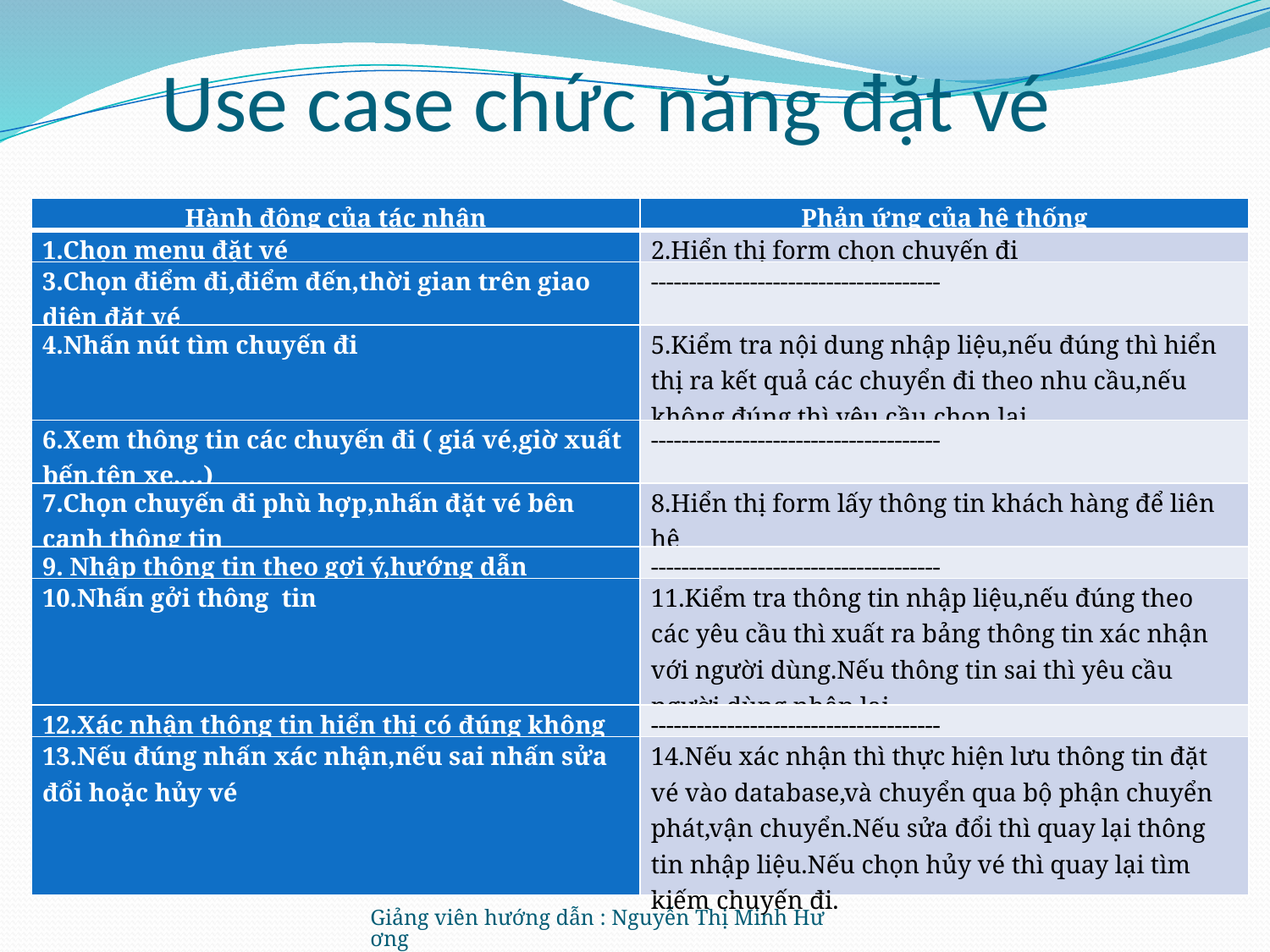

# Use case chức năng đặt vé
| Hành động của tác nhân | Phản ứng của hệ thống |
| --- | --- |
| 1.Chọn menu đặt vé | 2.Hiển thị form chọn chuyến đi |
| 3.Chọn điểm đi,điểm đến,thời gian trên giao diện đặt vé | -------------------------------------- |
| 4.Nhấn nút tìm chuyến đi | 5.Kiểm tra nội dung nhập liệu,nếu đúng thì hiển thị ra kết quả các chuyển đi theo nhu cầu,nếu không đúng thì yêu cầu chọn lại. |
| 6.Xem thông tin các chuyến đi ( giá vé,giờ xuất bến,tên xe,…) | -------------------------------------- |
| 7.Chọn chuyến đi phù hợp,nhấn đặt vé bên cạnh thông tin | 8.Hiển thị form lấy thông tin khách hàng để liên hệ |
| 9. Nhập thông tin theo gợi ý,hướng dẫn | -------------------------------------- |
| 10.Nhấn gởi thông tin | 11.Kiểm tra thông tin nhập liệu,nếu đúng theo các yêu cầu thì xuất ra bảng thông tin xác nhận với người dùng.Nếu thông tin sai thì yêu cầu người dùng nhập lại. |
| 12.Xác nhận thông tin hiển thị có đúng không | -------------------------------------- |
| 13.Nếu đúng nhấn xác nhận,nếu sai nhấn sửa đổi hoặc hủy vé | 14.Nếu xác nhận thì thực hiện lưu thông tin đặt vé vào database,và chuyển qua bộ phận chuyển phát,vận chuyển.Nếu sửa đổi thì quay lại thông tin nhập liệu.Nếu chọn hủy vé thì quay lại tìm kiếm chuyến đi. |
-Mục đích: Thao tác với chức năng đặt vé trên giao diện hệ thống.
-Tác nhân: Người dùng hệ thống (khách hàng).
-Luồng sự kiện chính:
Giảng viên hướng dẫn : Nguyễn Thị Minh Hương